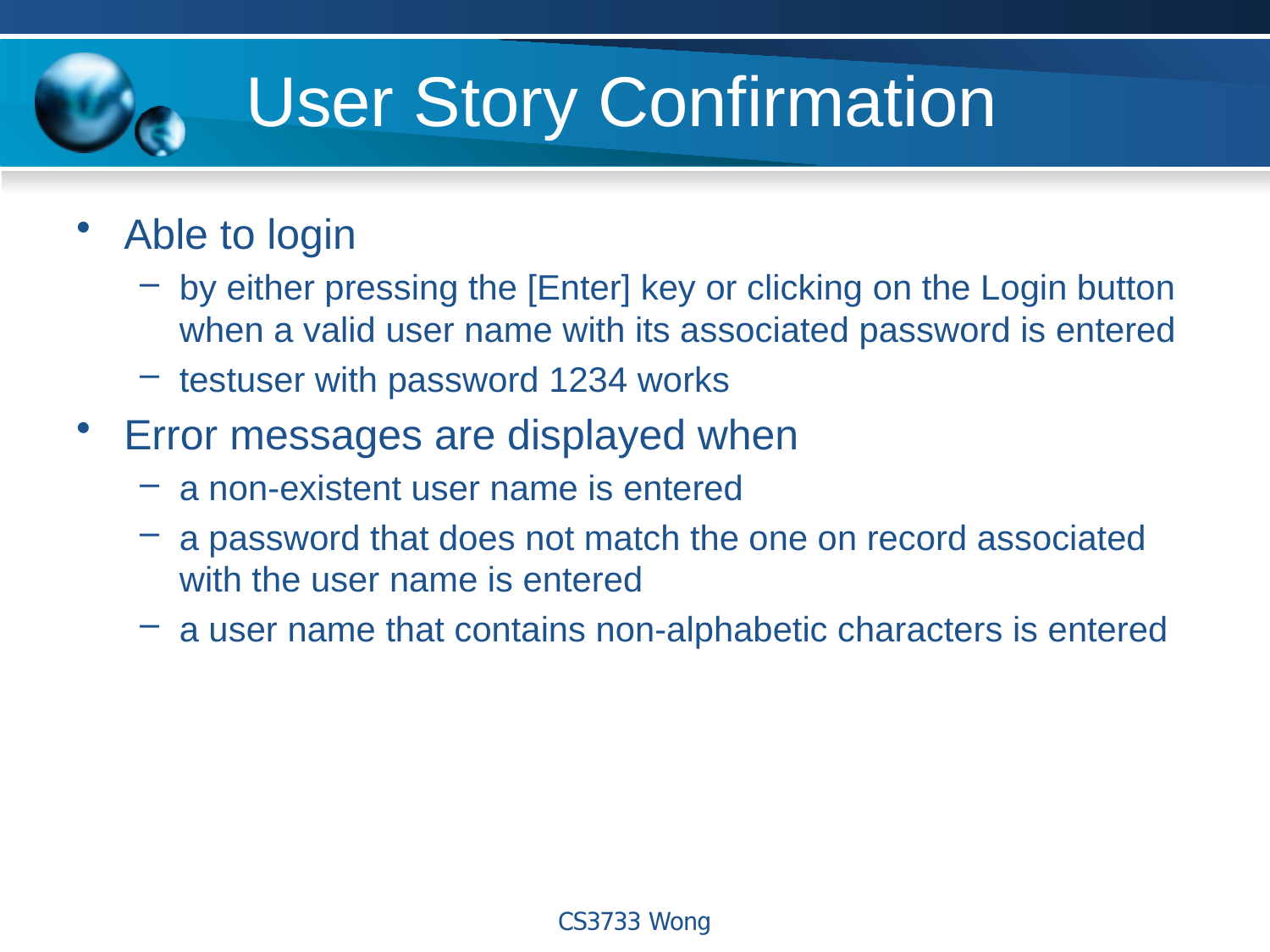

# User Story Confirmation
Able to login
by either pressing the [Enter] key or clicking on the Login button when a valid user name with its associated password is entered
testuser with password 1234 works
Error messages are displayed when
a non-existent user name is entered
a password that does not match the one on record associated with the user name is entered
a user name that contains non-alphabetic characters is entered
CS3733 Wong